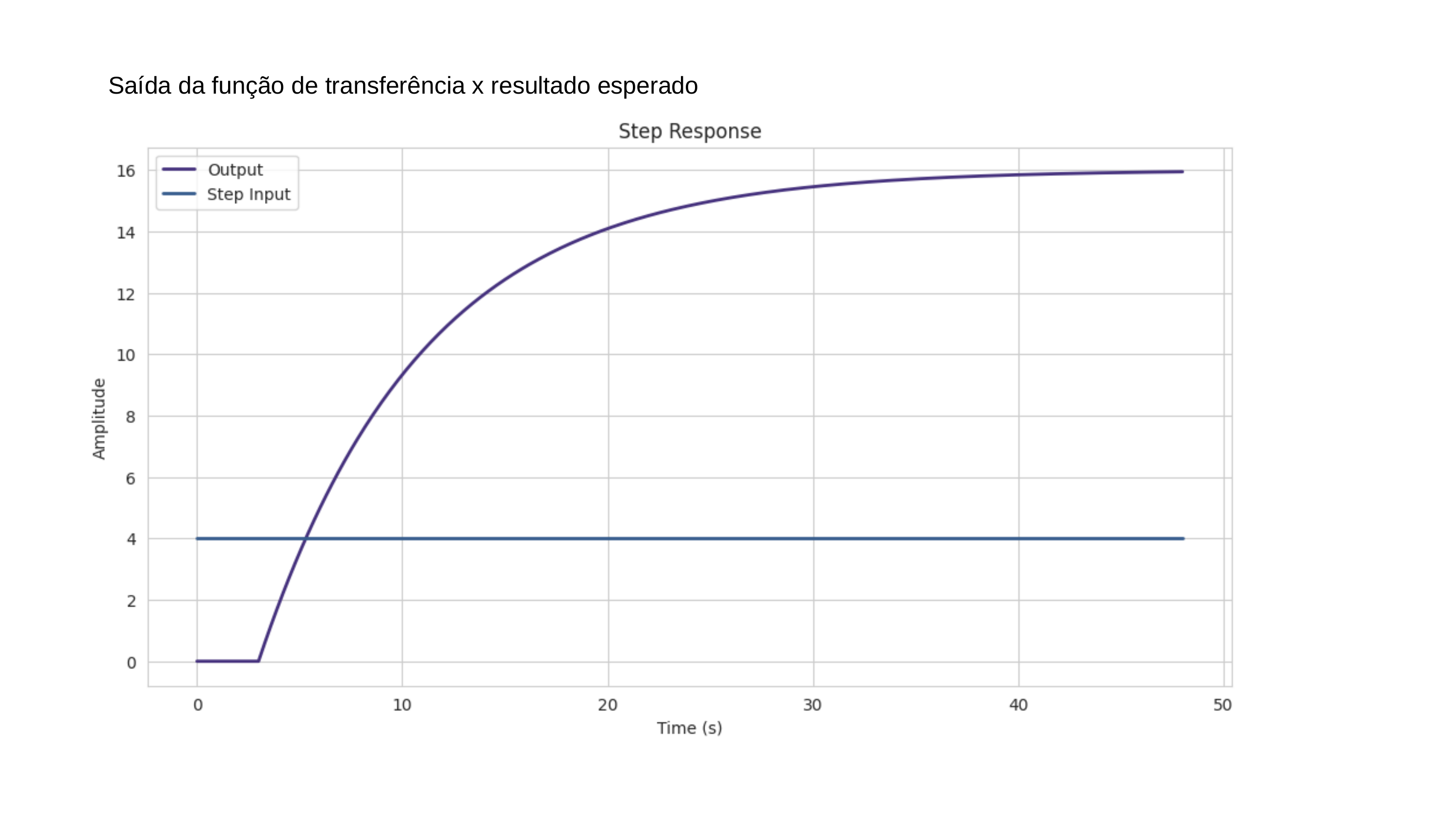

Saída da função de transferência x resultado esperado